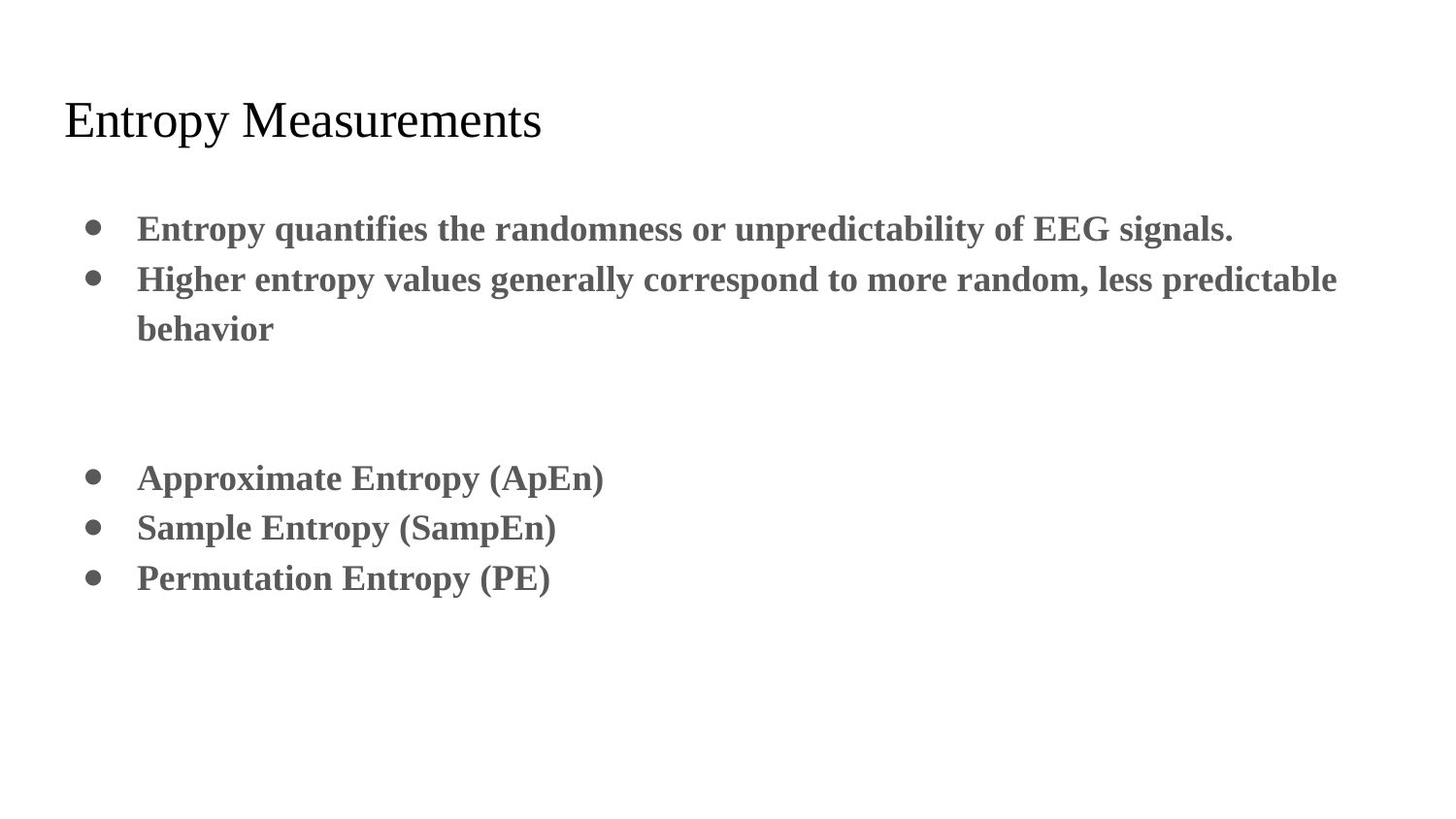

# Entropy Measurements
Entropy quantifies the randomness or unpredictability of EEG signals.
Higher entropy values generally correspond to more random, less predictable behavior

Approximate Entropy (ApEn)
Sample Entropy (SampEn)
Permutation Entropy (PE)